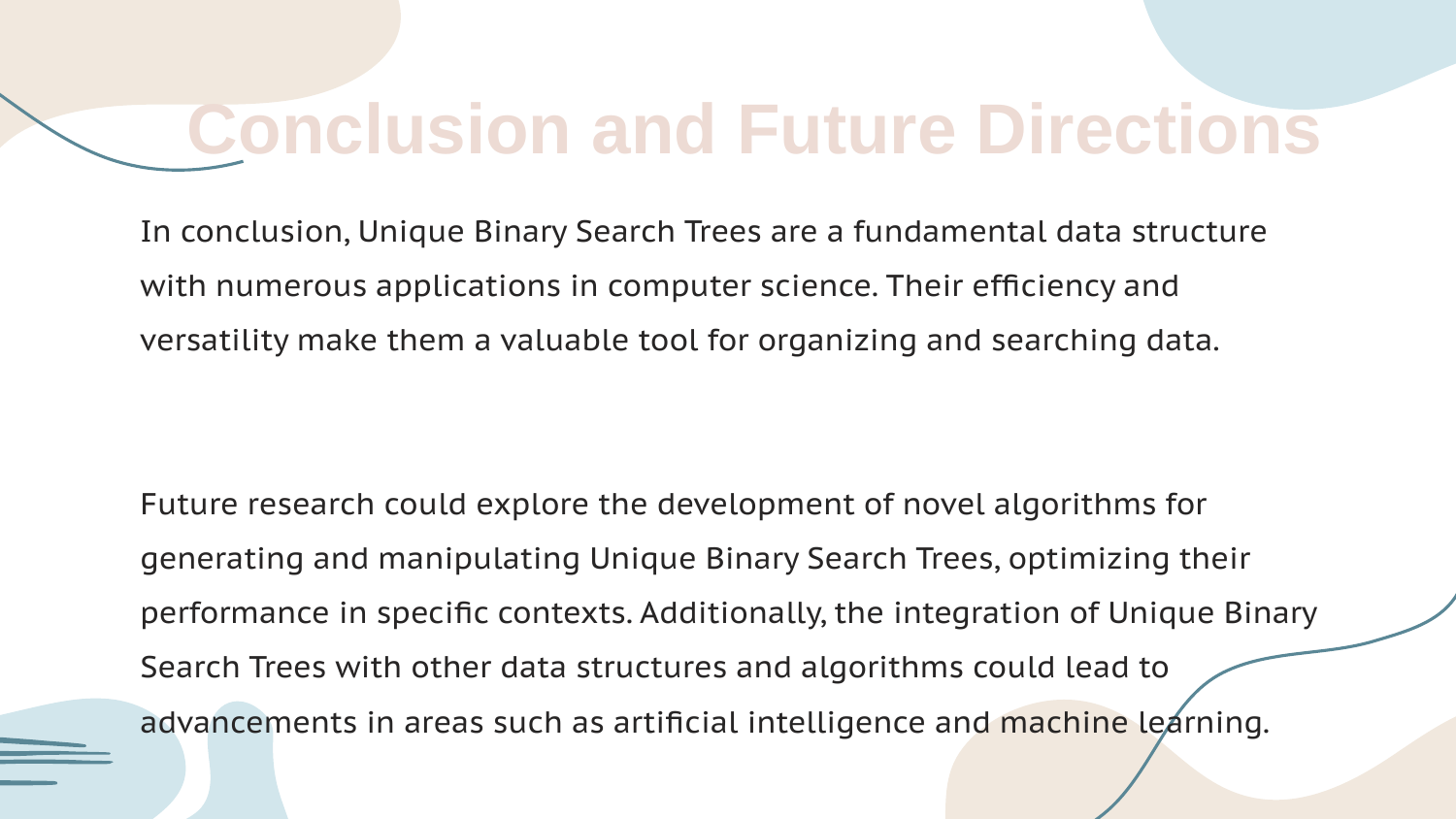

Conclusion and Future Directions

In conclusion, Unique Binary Search Trees are a fundamental data structure with numerous applications in computer science. Their efficiency and versatility make them a valuable tool for organizing and searching data.

Future research could explore the development of novel algorithms for generating and manipulating Unique Binary Search Trees, optimizing their performance in specific contexts. Additionally, the integration of Unique Binary Search Trees with other data structures and algorithms could lead to advancements in areas such as artificial intelligence and machine learning.